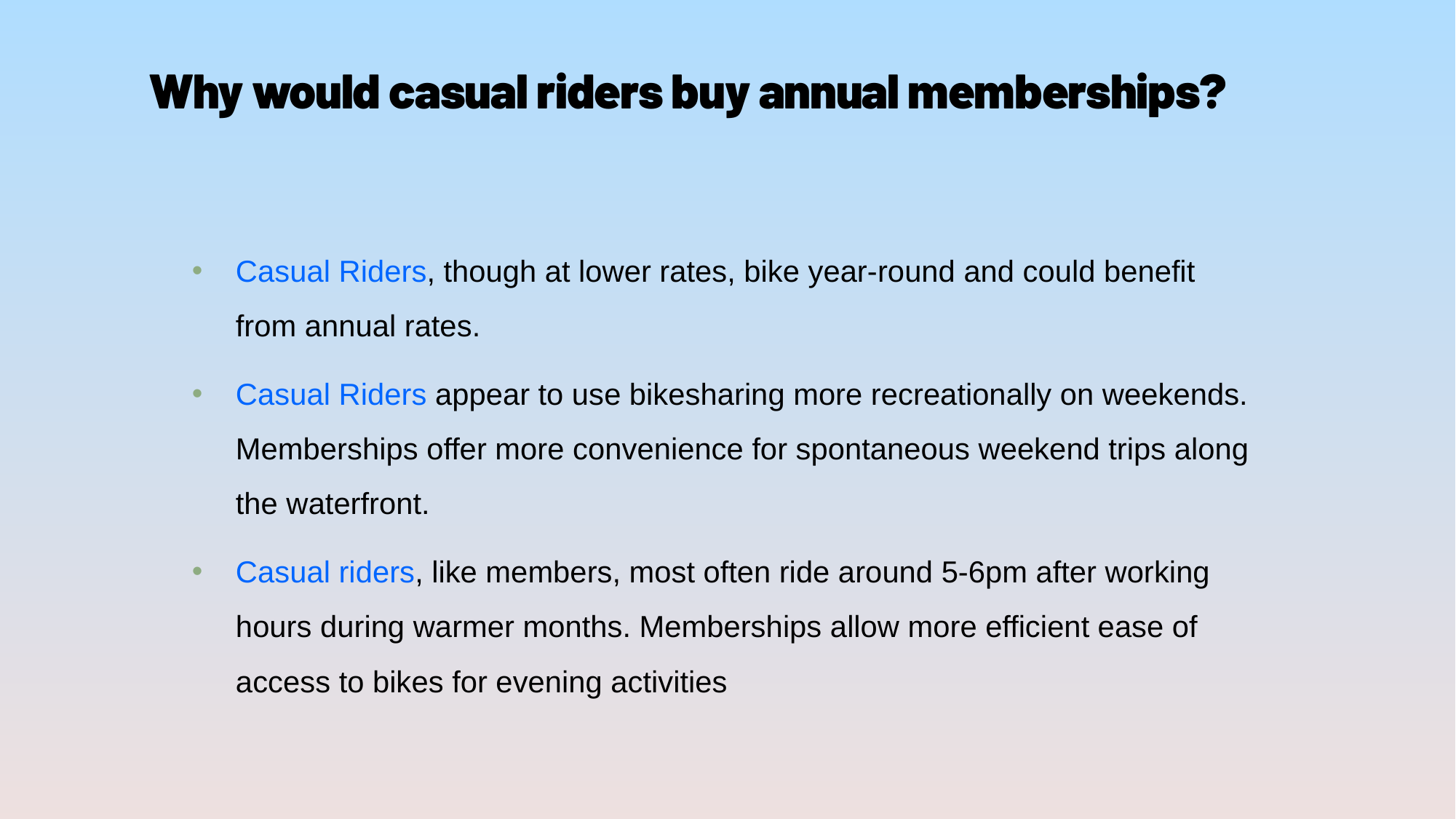

# Why would casual riders buy annual memberships?
Casual Riders, though at lower rates, bike year-round and could benefit from annual rates.
Casual Riders appear to use bikesharing more recreationally on weekends. Memberships offer more convenience for spontaneous weekend trips along the waterfront.
Casual riders, like members, most often ride around 5-6pm after working hours during warmer months. Memberships allow more efficient ease of access to bikes for evening activities